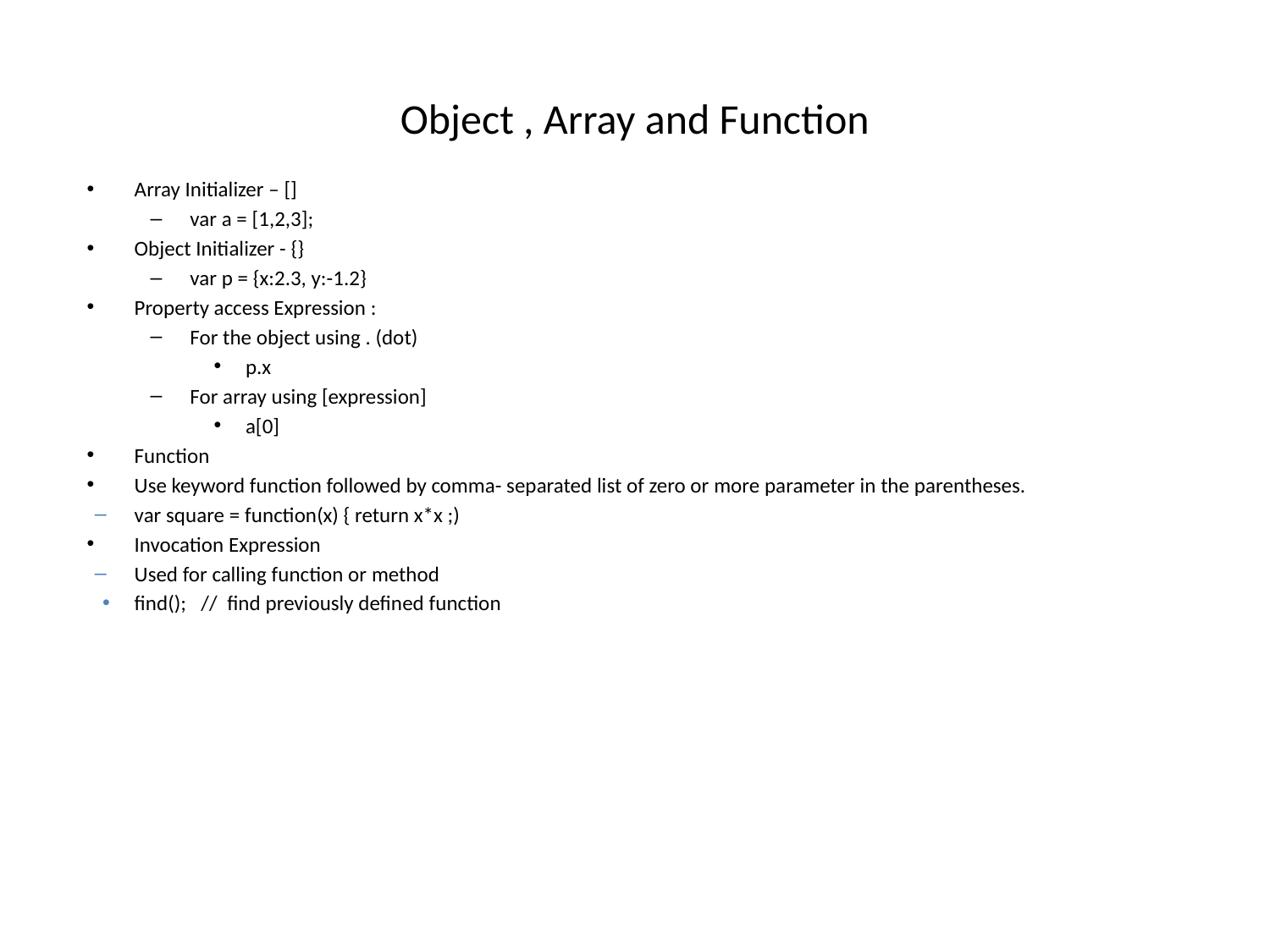

# Object , Array and Function
Array Initializer – []
var a = [1,2,3];
Object Initializer - {}
var p = {x:2.3, y:-1.2}
Property access Expression :
For the object using . (dot)
p.x
For array using [expression]
a[0]
Function
Use keyword function followed by comma- separated list of zero or more parameter in the parentheses.
var square = function(x) { return x*x ;)
Invocation Expression
Used for calling function or method
find();   //  find previously defined function